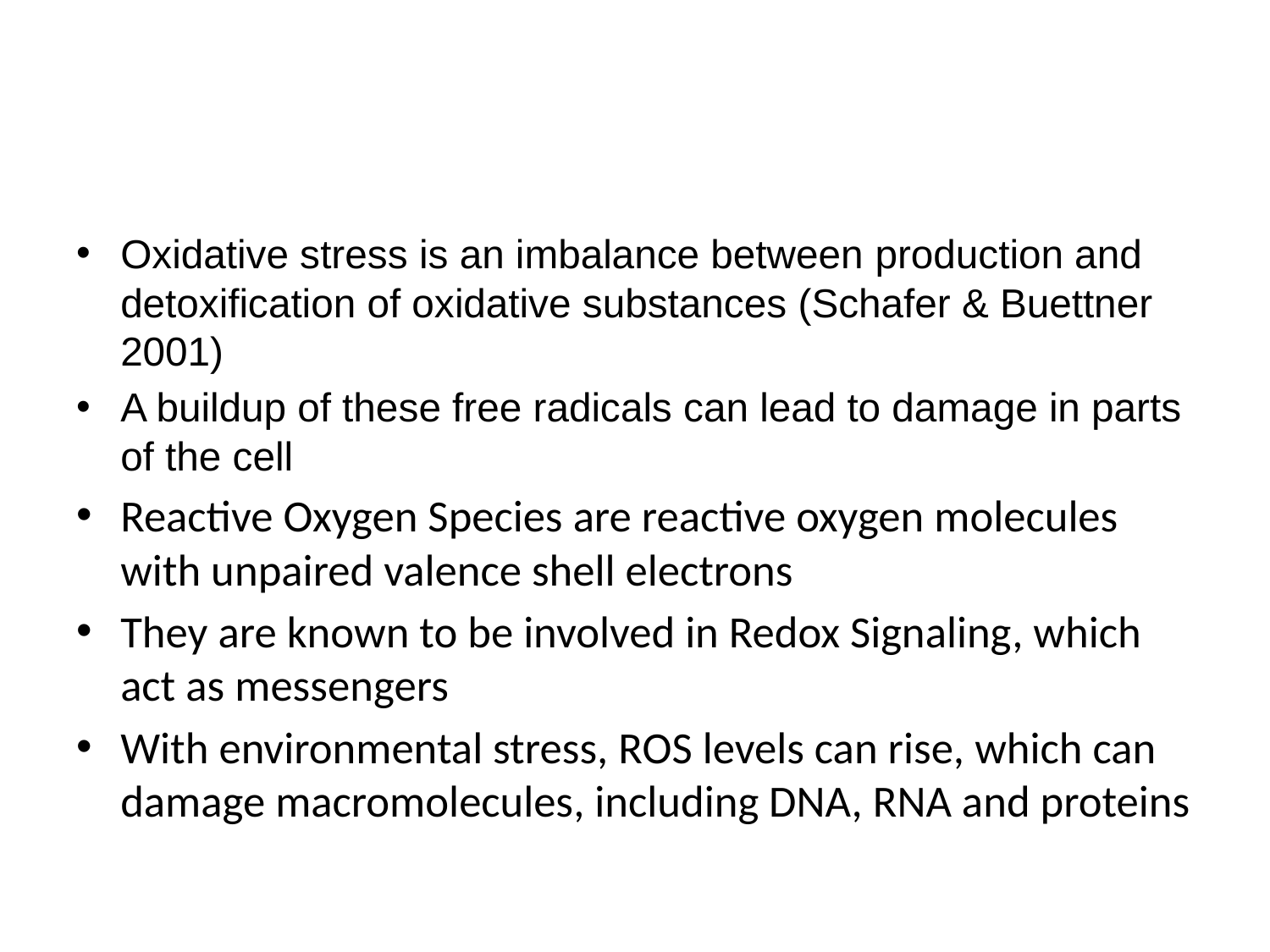

#
Oxidative stress is an imbalance between production and detoxification of oxidative substances (Schafer & Buettner 2001)
A buildup of these free radicals can lead to damage in parts of the cell
Reactive Oxygen Species are reactive oxygen molecules with unpaired valence shell electrons
They are known to be involved in Redox Signaling, which act as messengers
With environmental stress, ROS levels can rise, which can damage macromolecules, including DNA, RNA and proteins